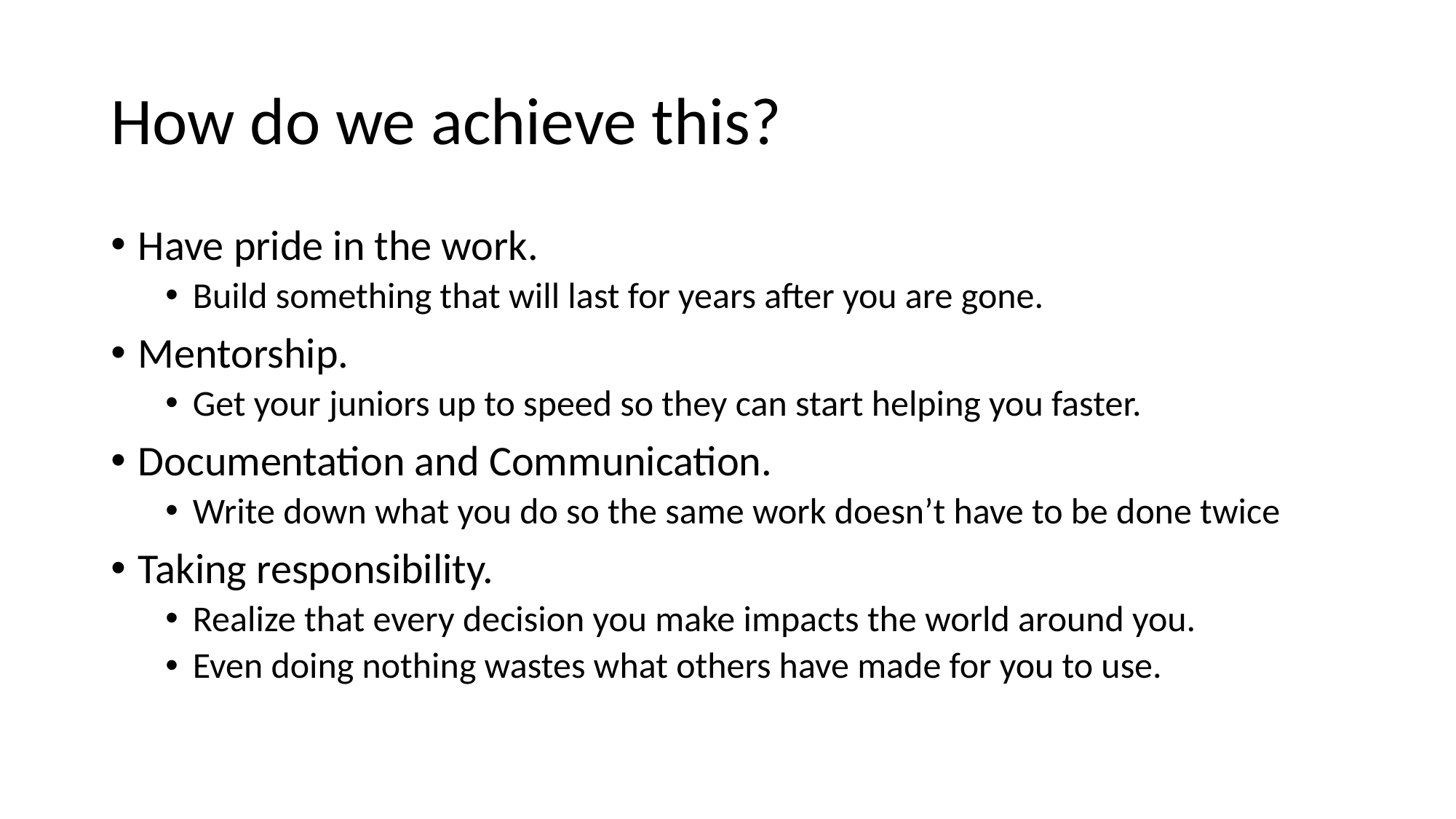

# How do we achieve this?
Have pride in the work.
Build something that will last for years after you are gone.
Mentorship.
Get your juniors up to speed so they can start helping you faster.
Documentation and Communication.
Write down what you do so the same work doesn’t have to be done twice
Taking responsibility.
Realize that every decision you make impacts the world around you.
Even doing nothing wastes what others have made for you to use.